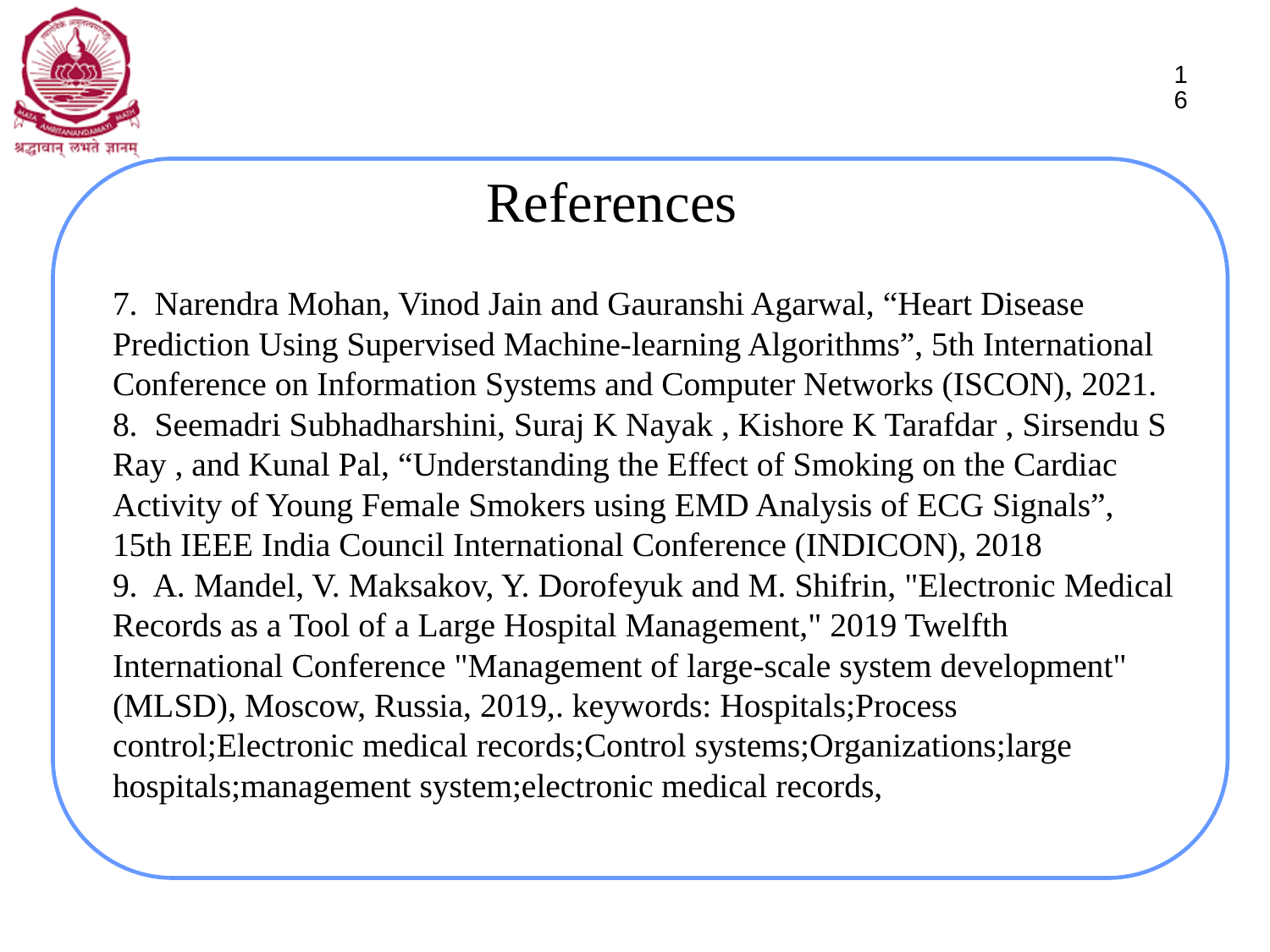

16
# References
7.  Narendra Mohan, Vinod Jain and Gauranshi Agarwal, “Heart Disease Prediction Using Supervised Machine-learning Algorithms”, 5th International Conference on Information Systems and Computer Networks (ISCON), 2021.
8.  Seemadri Subhadharshini, Suraj K Nayak , Kishore K Tarafdar , Sirsendu S Ray , and Kunal Pal, “Understanding the Effect of Smoking on the Cardiac Activity of Young Female Smokers using EMD Analysis of ECG Signals”,  15th IEEE India Council International Conference (INDICON), 2018
9.  A. Mandel, V. Maksakov, Y. Dorofeyuk and M. Shifrin, "Electronic Medical Records as a Tool of a Large Hospital Management," 2019 Twelfth International Conference "Management of large-scale system development" (MLSD), Moscow, Russia, 2019,. keywords: Hospitals;Process control;Electronic medical records;Control systems;Organizations;large hospitals;management system;electronic medical records,